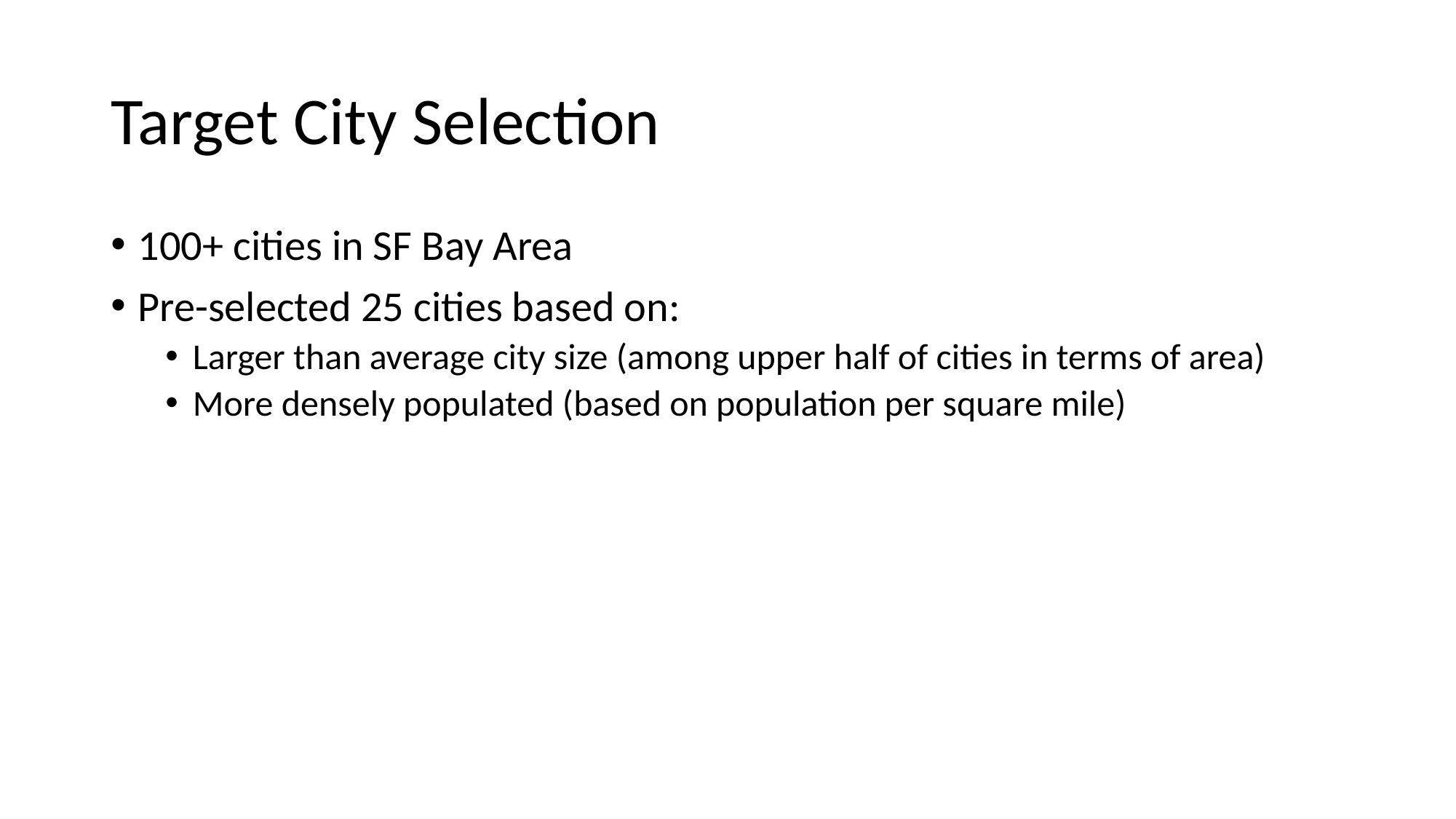

# Target City Selection
100+ cities in SF Bay Area
Pre-selected 25 cities based on:
Larger than average city size (among upper half of cities in terms of area)
More densely populated (based on population per square mile)